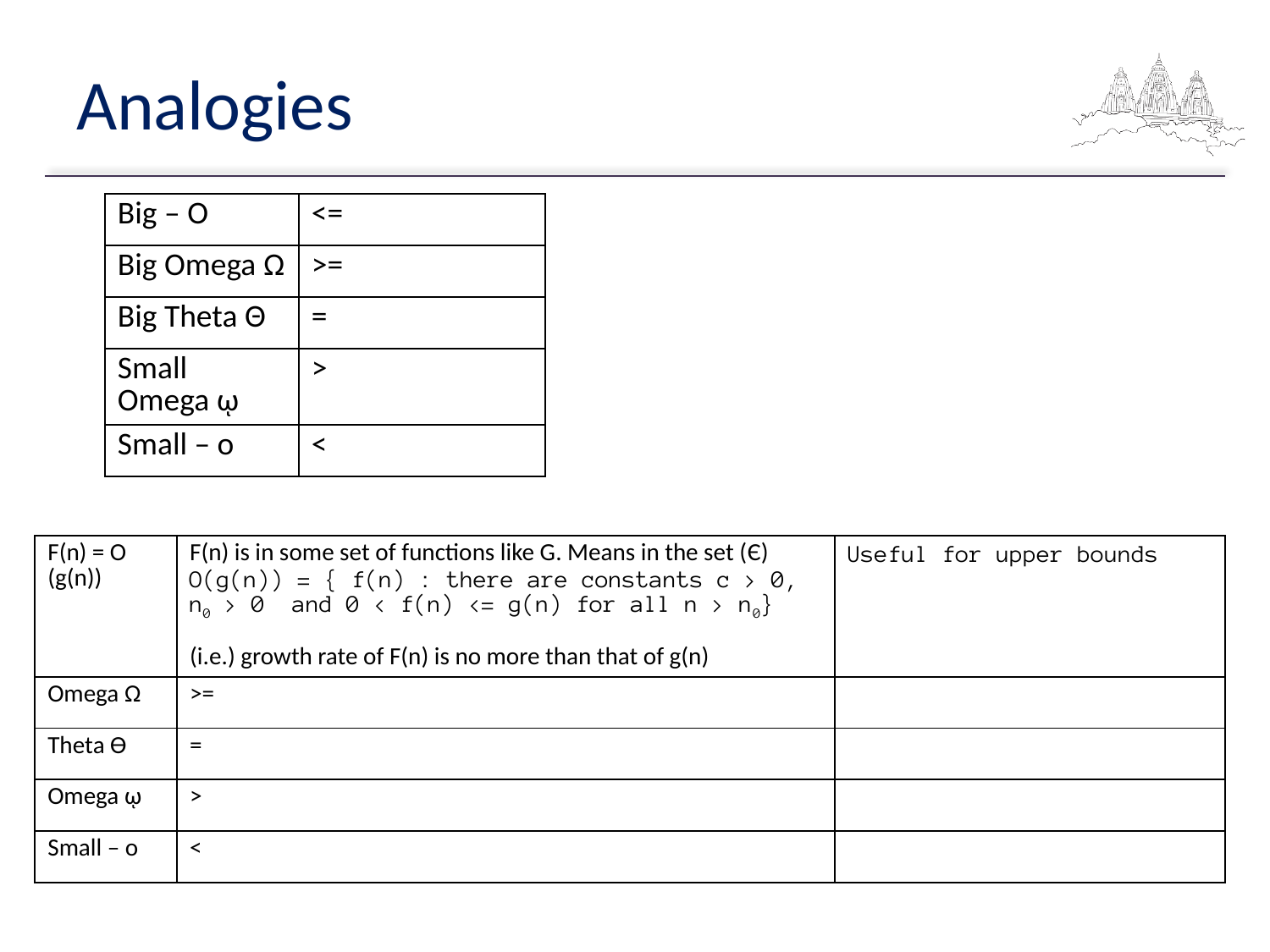

# Analogies
| Big – O | <= |
| --- | --- |
| Big Omega Ω | >= |
| Big Theta Θ | = |
| Small Omega ῳ | > |
| Small – o | < |
| F(n) = O (g(n)) | F(n) is in some set of functions like G. Means in the set (Є) O(g(n)) = { f(n) : there are constants c > 0, n0 > 0 and 0 < f(n) <= g(n) for all n > n0} (i.e.) growth rate of F(n) is no more than that of g(n) | Useful for upper bounds |
| --- | --- | --- |
| Omega Ω | >= |  |
| Theta Ѳ | = |  |
| Omega ῳ | > |  |
| Small – o | < |  |